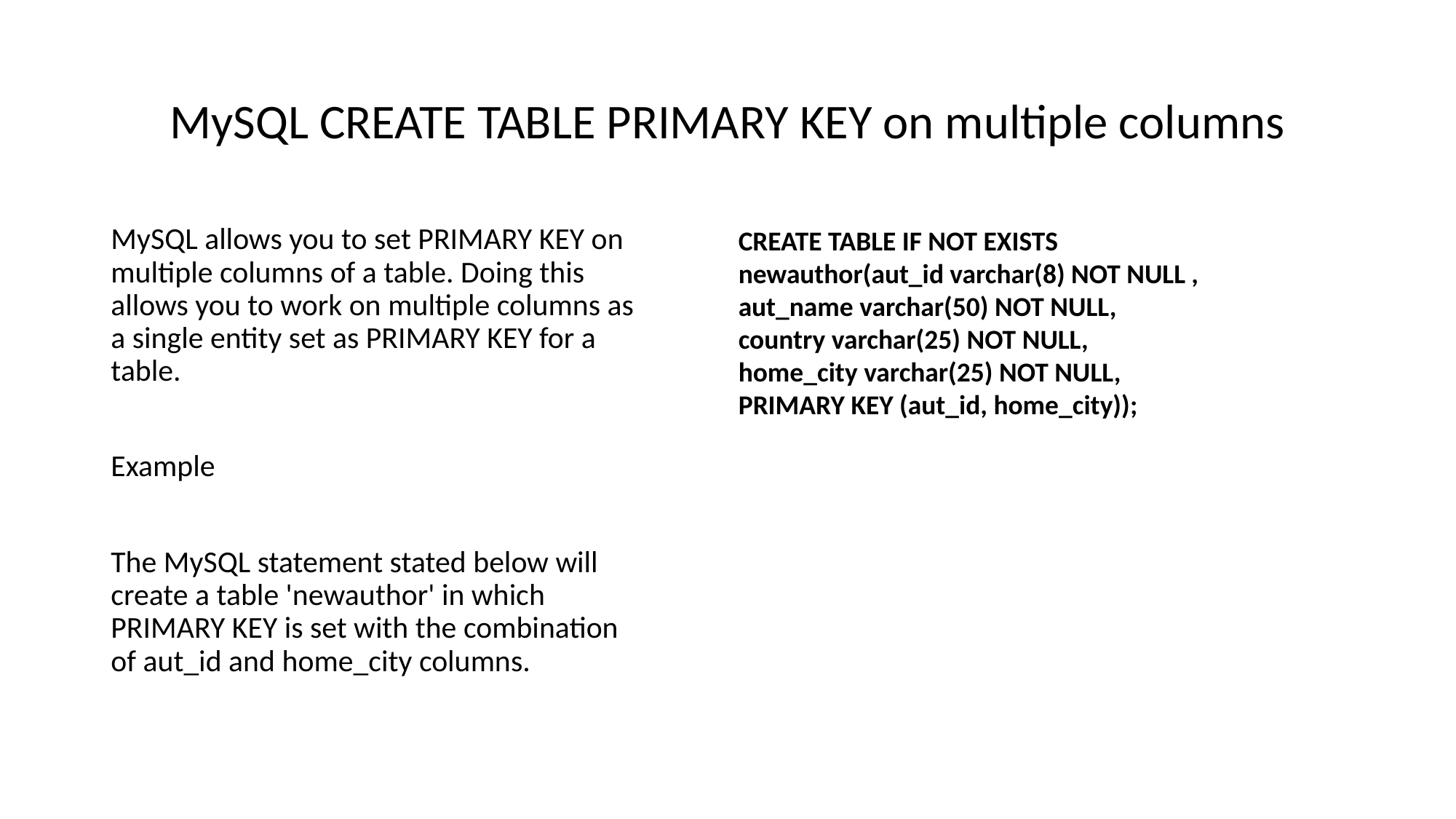

# MySQL CREATE TABLE PRIMARY KEY on multiple columns
MySQL allows you to set PRIMARY KEY on multiple columns of a table. Doing this allows you to work on multiple columns as a single entity set as PRIMARY KEY for a table.

Example

The MySQL statement stated below will create a table 'newauthor' in which PRIMARY KEY is set with the combination of aut_id and home_city columns.

CREATE TABLE IF NOT EXISTS
newauthor(aut_id varchar(8) NOT NULL ,
aut_name varchar(50) NOT NULL,
country varchar(25) NOT NULL,
home_city varchar(25) NOT NULL,
PRIMARY KEY (aut_id, home_city));